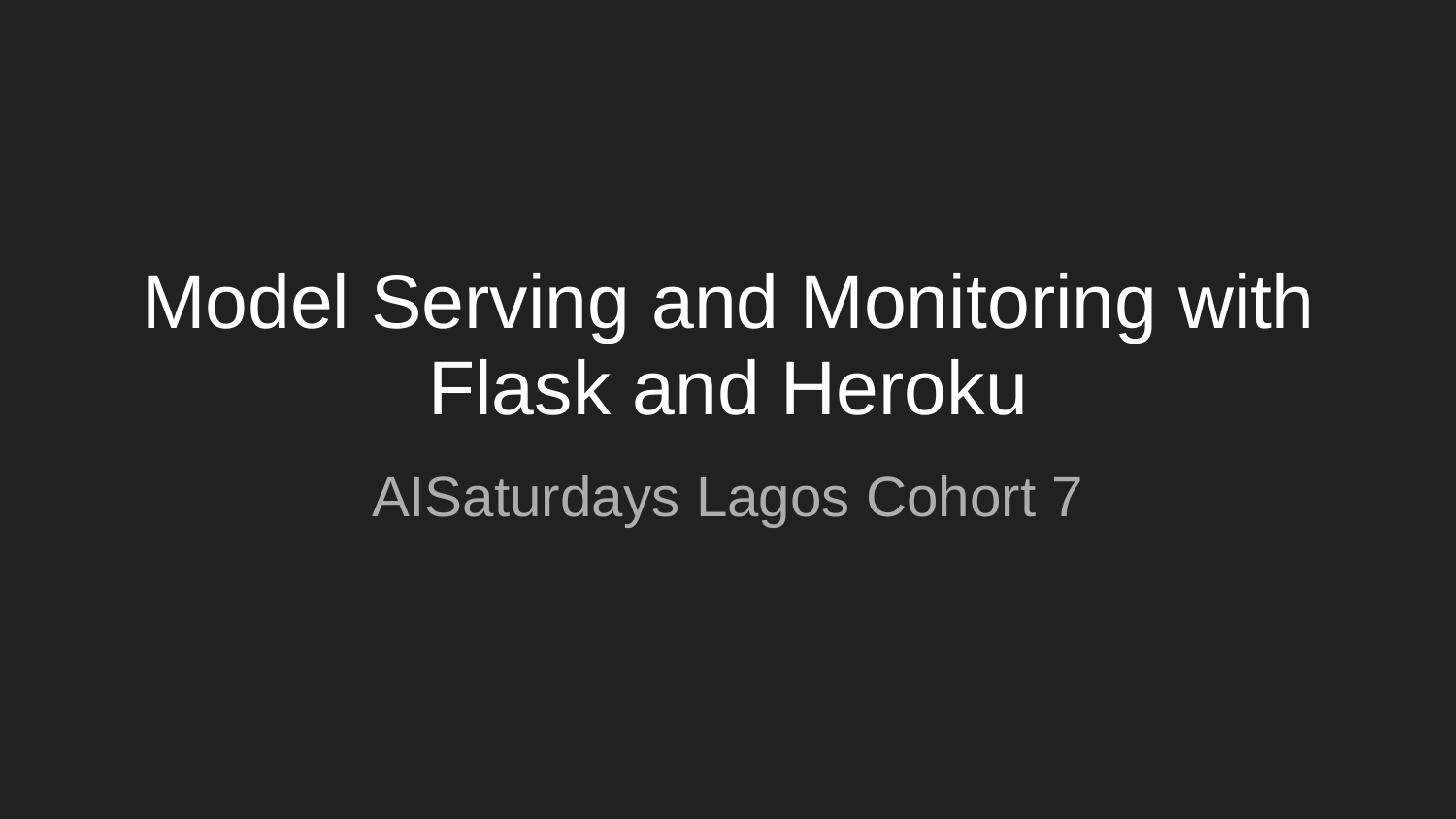

# Model Serving and Monitoring with Flask and Heroku
AISaturdays Lagos Cohort 7